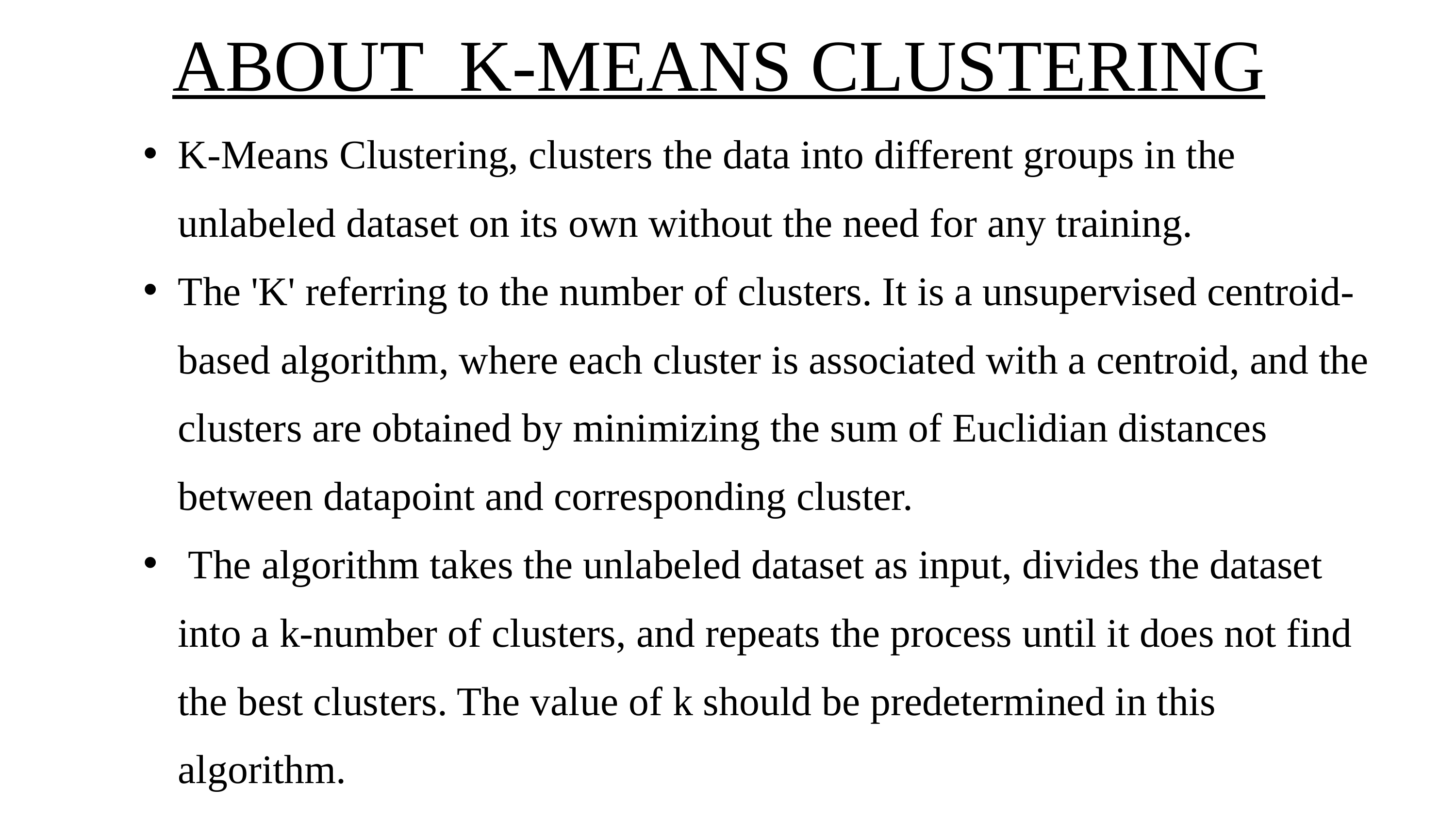

ABOUT  K-MEANS CLUSTERING
K-Means Clustering, clusters the data into different groups in the unlabeled dataset on its own without the need for any training.
The 'K' referring to the number of clusters. It is a unsupervised centroid-based algorithm, where each cluster is associated with a centroid, and the clusters are obtained by minimizing the sum of Euclidian distances between datapoint and corresponding cluster.
 The algorithm takes the unlabeled dataset as input, divides the dataset into a k-number of clusters, and repeats the process until it does not find the best clusters. The value of k should be predetermined in this algorithm.